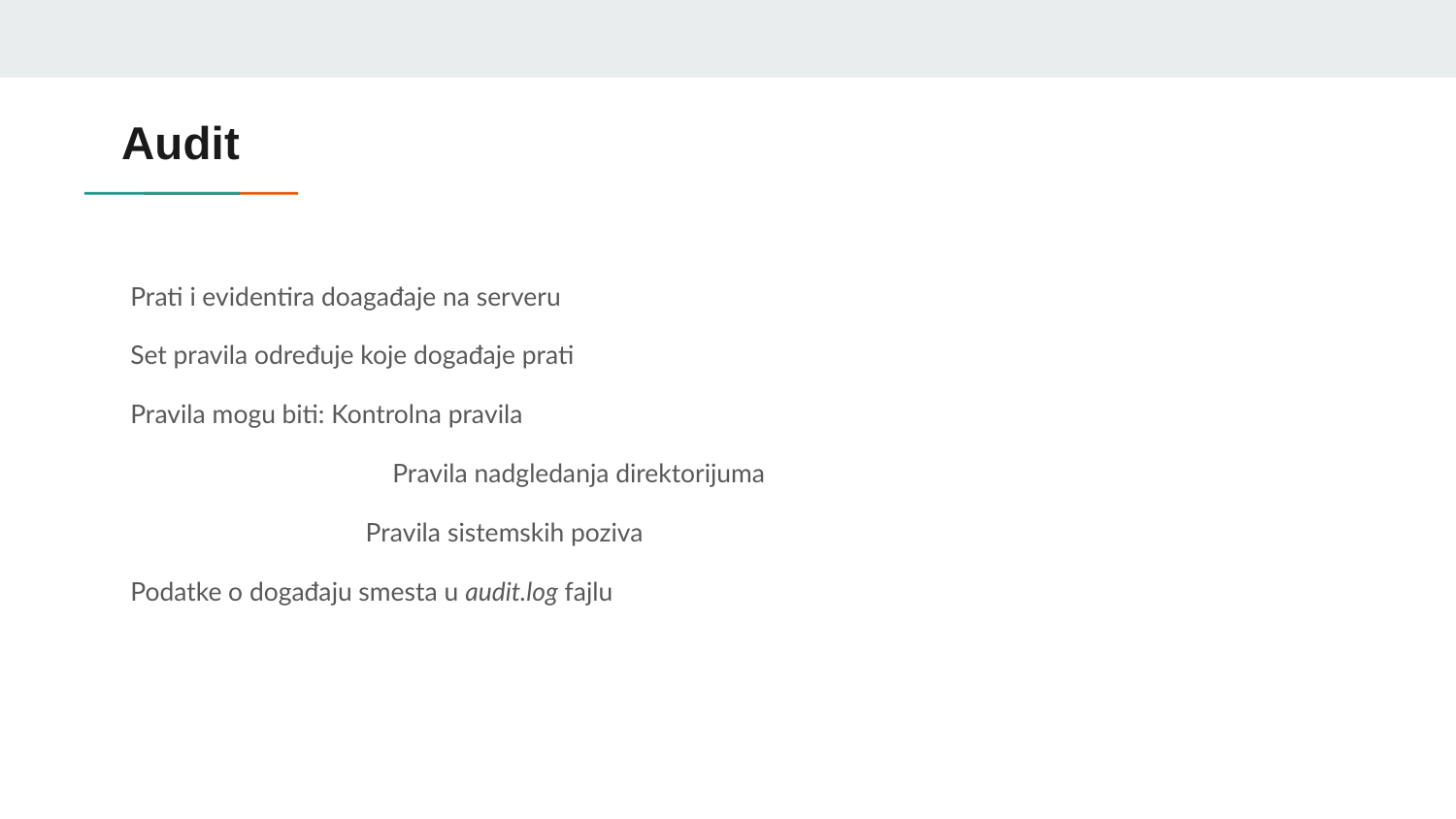

# Audit
Prati i evidentira doagađaje na serveru
Set pravila određuje koje događaje prati
Pravila mogu biti: Kontrolna pravila
                                        Pravila nadgledanja direktorijuma
                         Pravila sistemskih poziva
Podatke o događaju smesta u audit.log fajlu